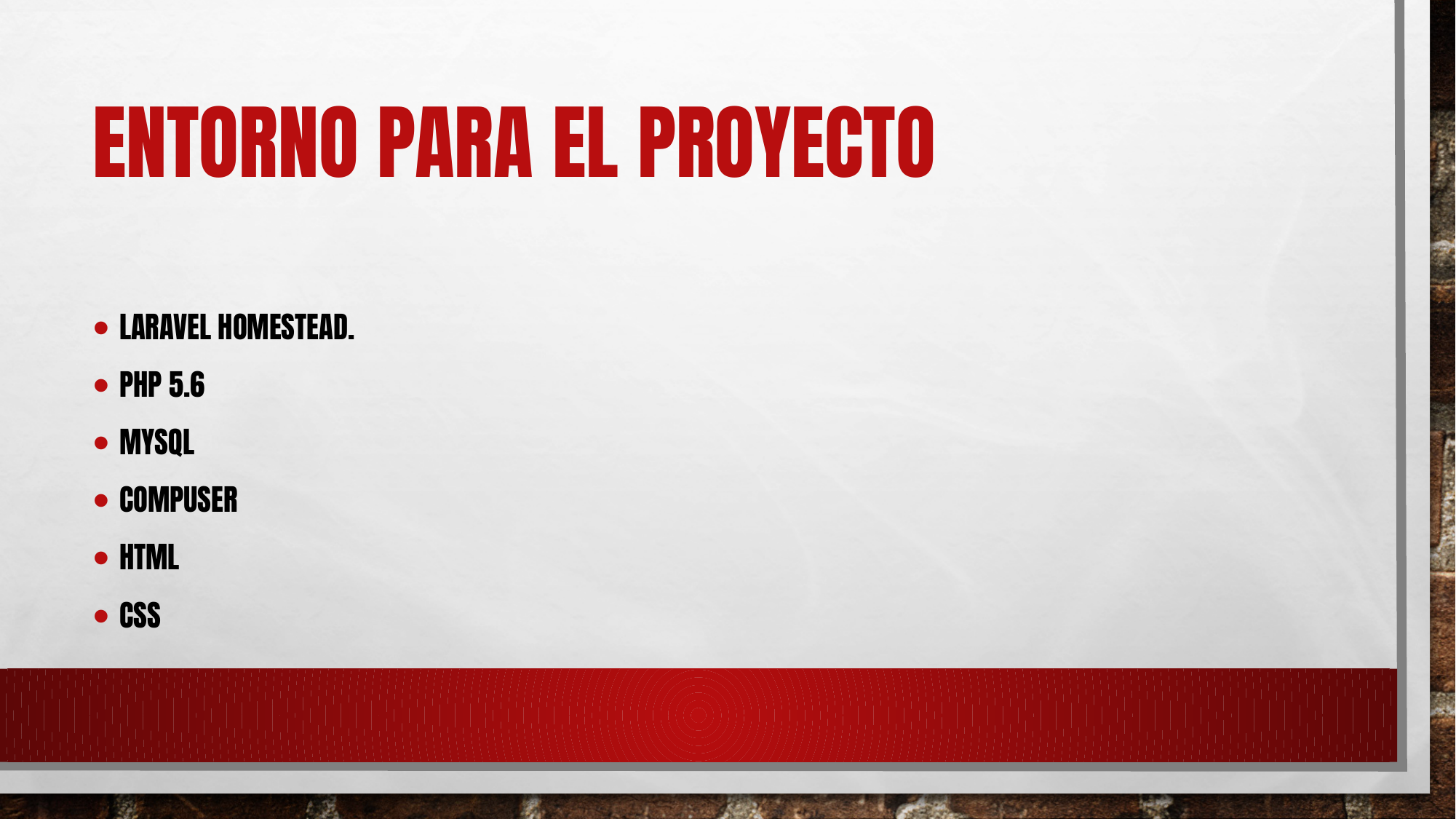

# Entorno para el proyecto

Laravel homestead.
Php 5.6
Mysql
Compuser
Html
Css